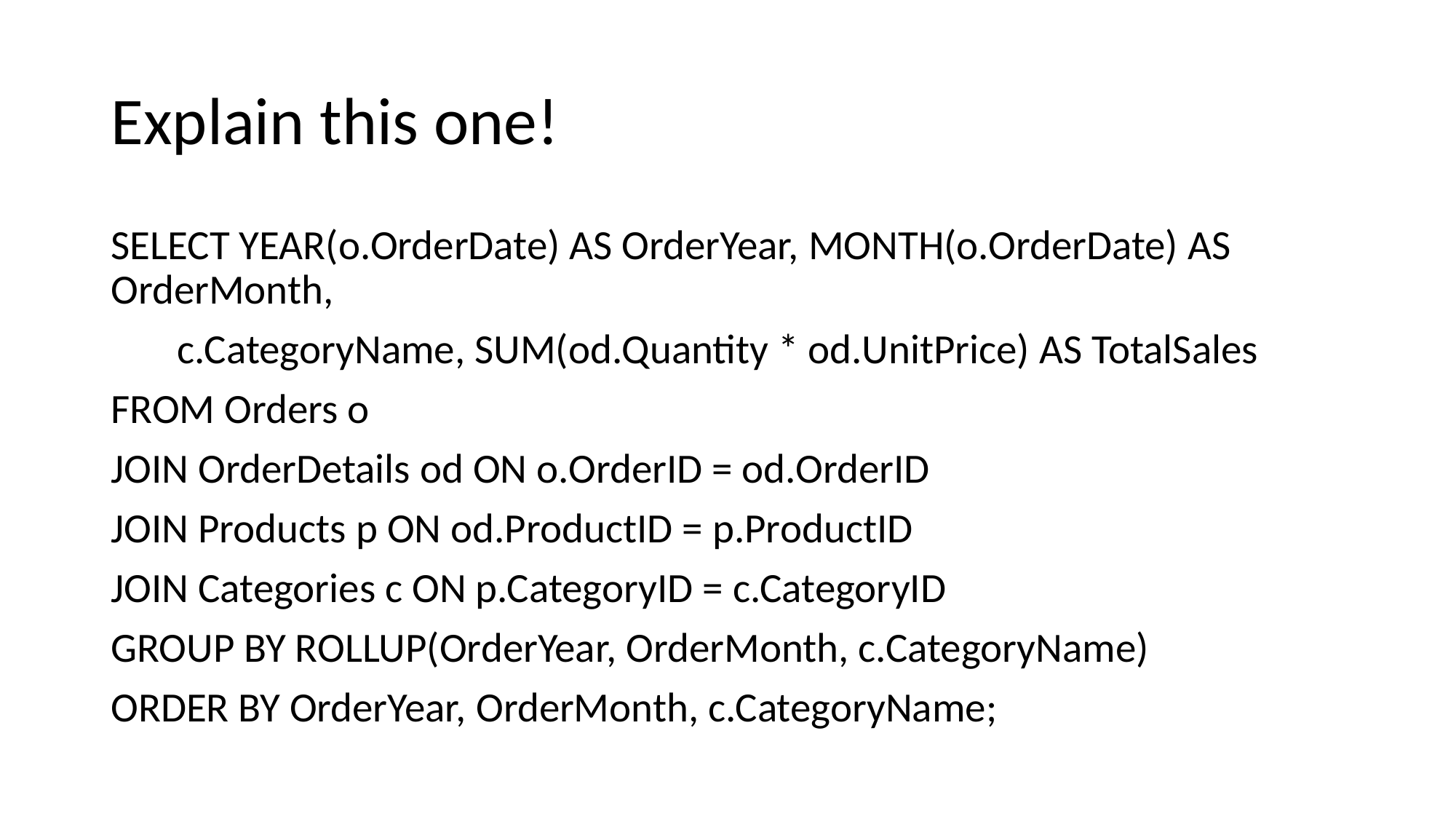

# Explain this one!
SELECT YEAR(o.OrderDate) AS OrderYear, MONTH(o.OrderDate) AS OrderMonth,
       c.CategoryName, SUM(od.Quantity * od.UnitPrice) AS TotalSales
FROM Orders o
JOIN OrderDetails od ON o.OrderID = od.OrderID
JOIN Products p ON od.ProductID = p.ProductID
JOIN Categories c ON p.CategoryID = c.CategoryID
GROUP BY ROLLUP(OrderYear, OrderMonth, c.CategoryName)
ORDER BY OrderYear, OrderMonth, c.CategoryName;